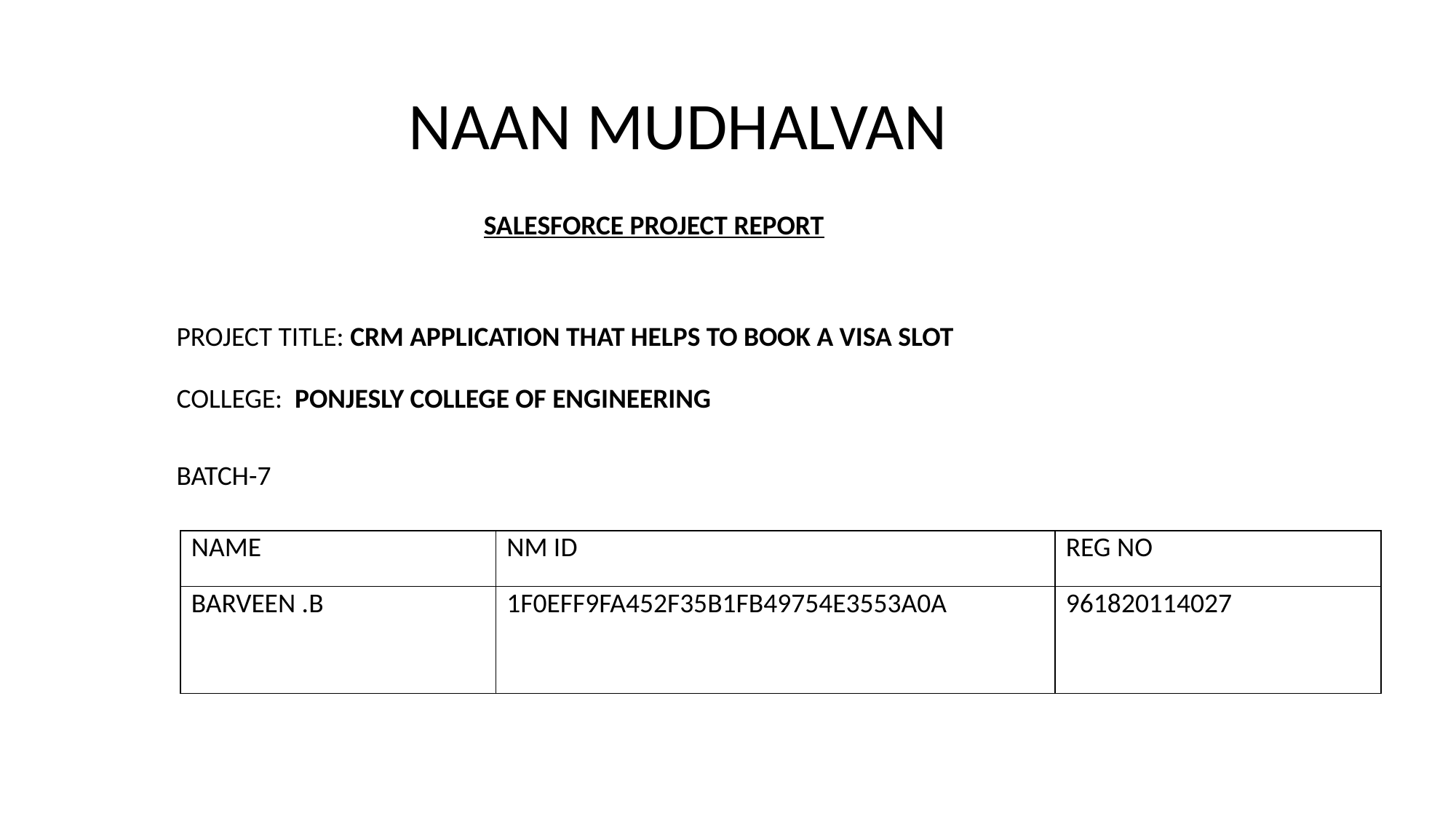

# NAAN MUDHALVAN
SALESFORCE PROJECT REPORT
PROJECT TITLE: CRM APPLICATION THAT HELPS TO BOOK A VISA SLOT
COLLEGE:  PONJESLY COLLEGE OF ENGINEERING
BATCH-7
| NAME | NM ID | REG NO |
| --- | --- | --- |
| BARVEEN .B | 1F0EFF9FA452F35B1FB49754E3553A0A | 961820114027 |